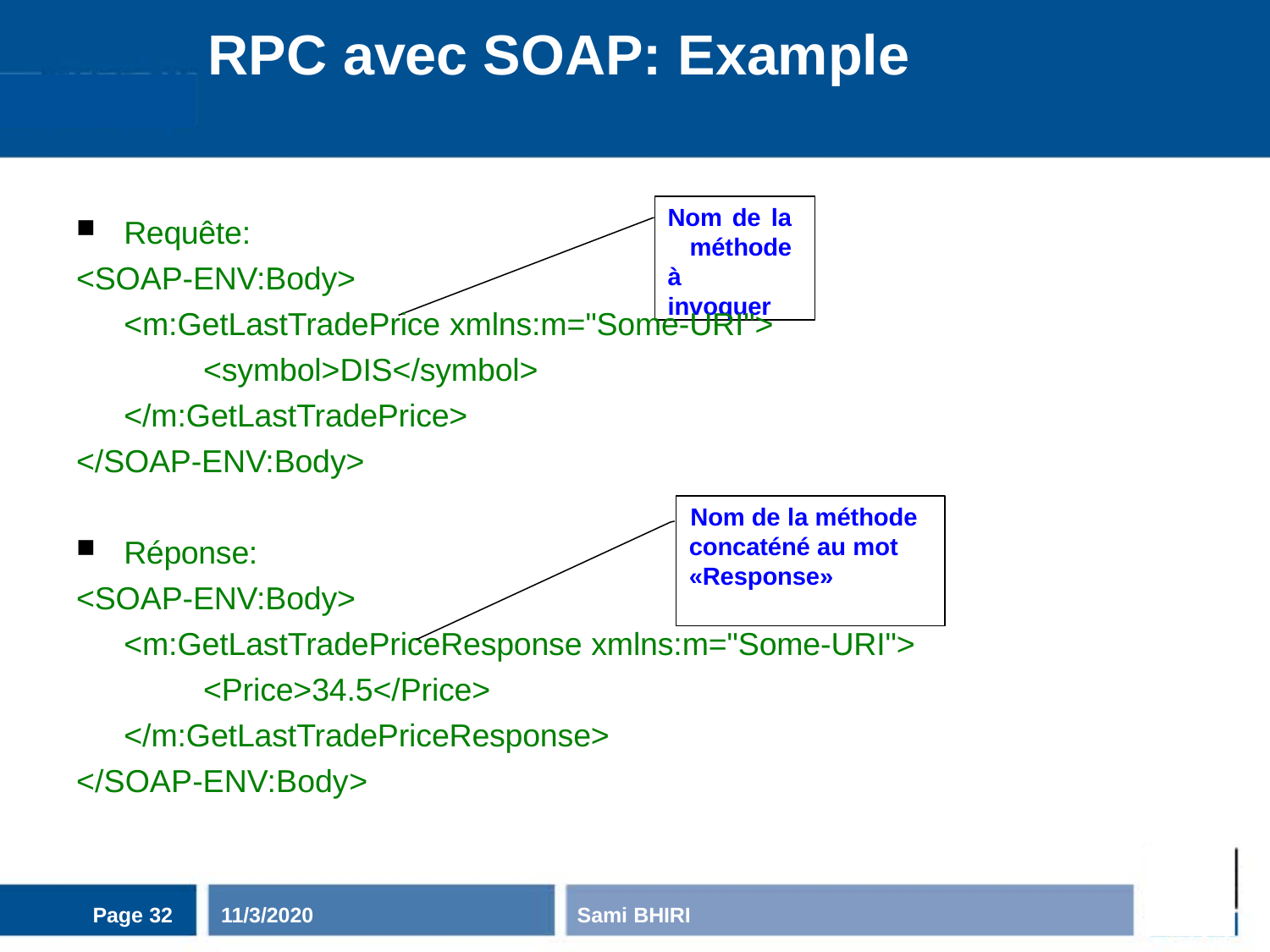

# RPC avec SOAP: Example

Nom de la  méthode à  invoquer
Requête:
<SOAP-ENV:Body>

<m:GetLastTradePrice xmlns:m="Some-URI">
<symbol>DIS</symbol>
</m:GetLastTradePrice>
</SOAP-ENV:Body>
Nom de la méthode

Réponse:
<SOAP-ENV:Body>
concaténé au mot
«Response»
<m:GetLastTradePriceResponse xmlns:m="Some-URI">
<Price>34.5</Price>
</m:GetLastTradePriceResponse>
</SOAP-ENV:Body>

Page 32
11/3/2020
Sami BHIRI